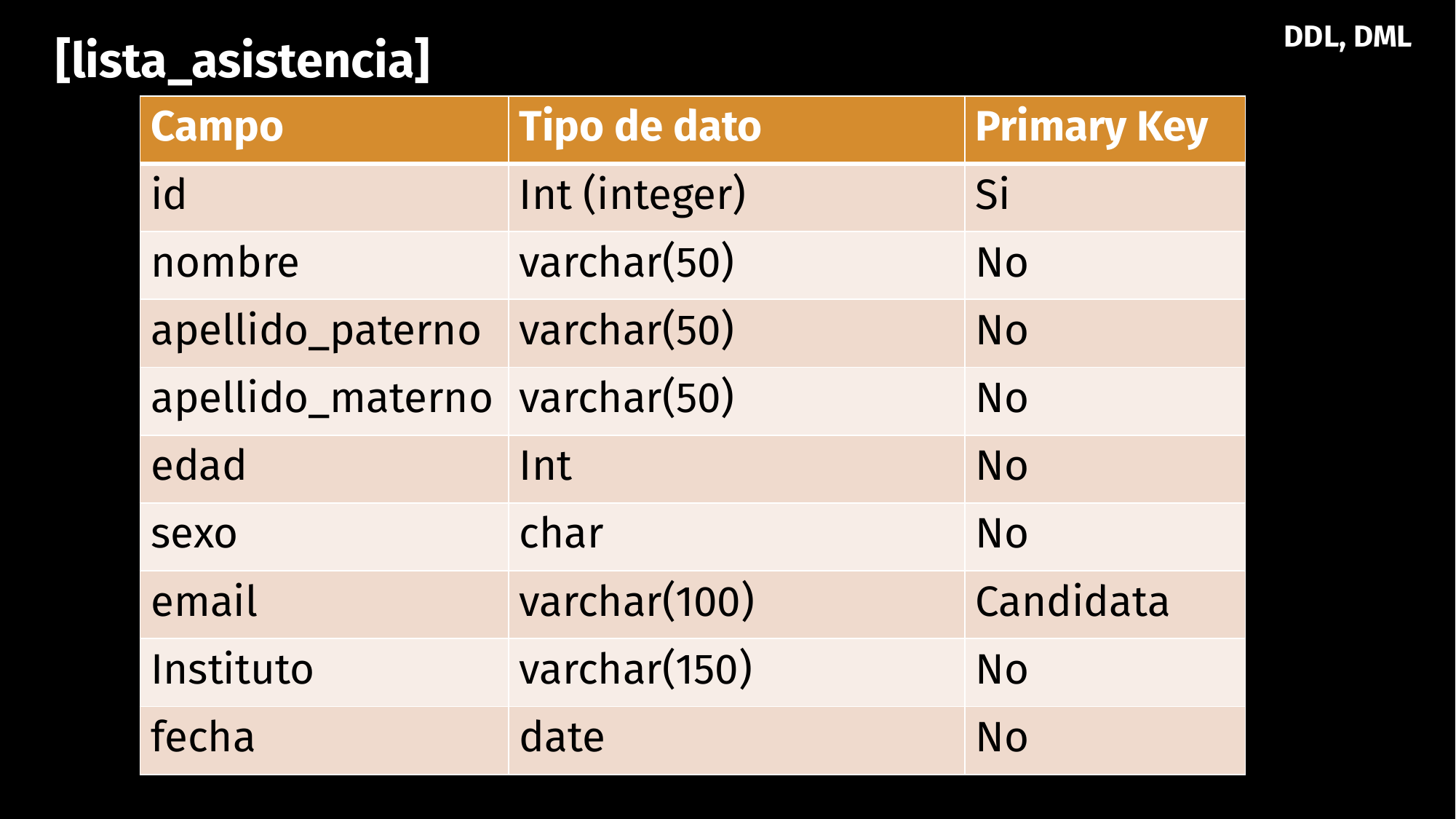

DDL, DML
[lista_asistencia]
| Campo | Tipo de dato | Primary Key |
| --- | --- | --- |
| id | Int (integer) | Si |
| nombre | varchar(50) | No |
| apellido\_paterno | varchar(50) | No |
| apellido\_materno | varchar(50) | No |
| edad | Int | No |
| sexo | char | No |
| email | varchar(100) | Candidata |
| Instituto | varchar(150) | No |
| fecha | date | No |